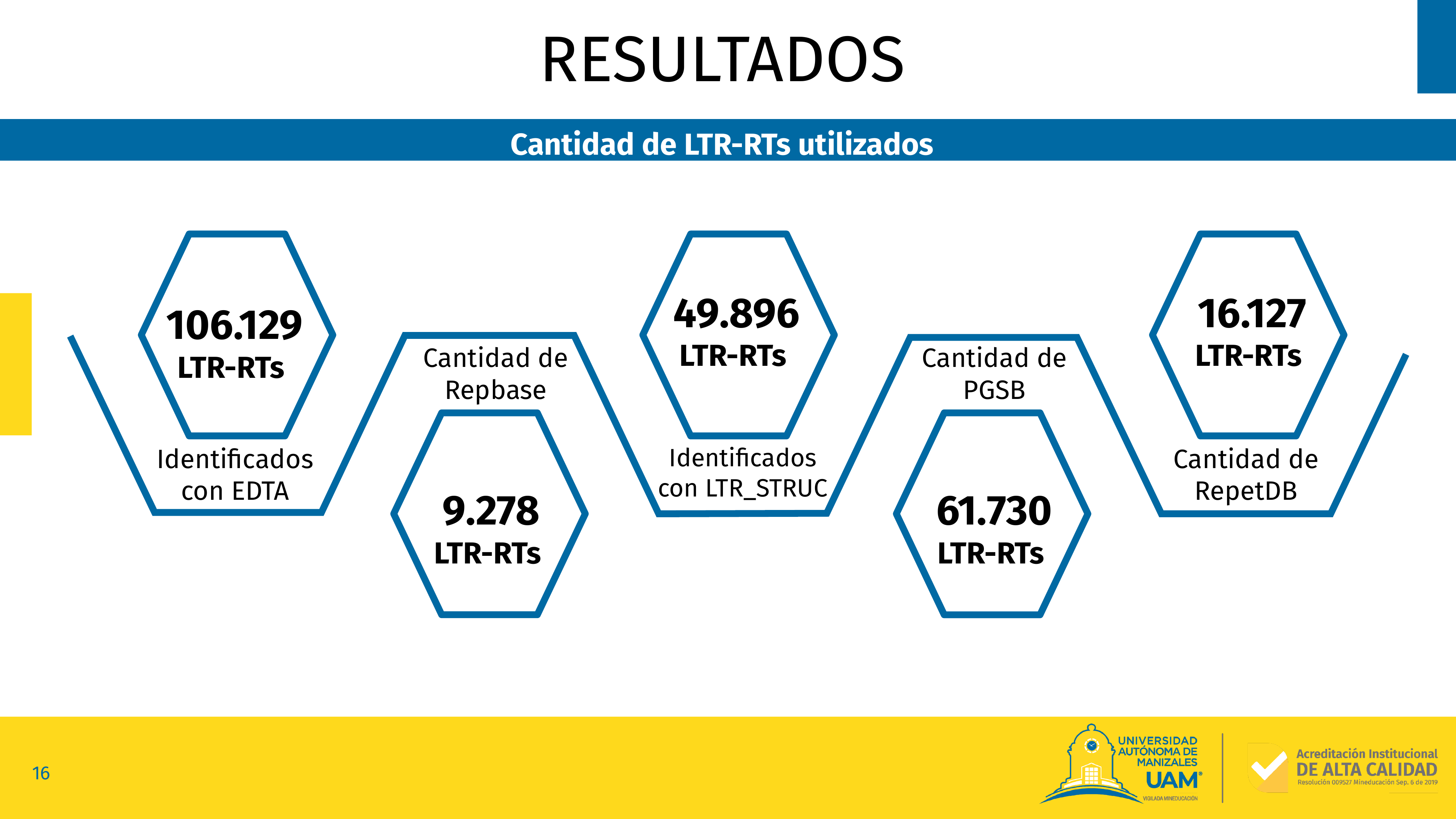

# RESULTADOS
Cantidad de LTR-RTs utilizados

49.896
LTR-RTs
16.127
LTR-RTs

106.129
LTR-RTs
Cantidad de Repbase
Cantidad de PGSB
Identificados con EDTA
Identificados con LTR_STRUC
Cantidad de RepetDB
9.278
LTR-RTs
61.730
LTR-RTs
16